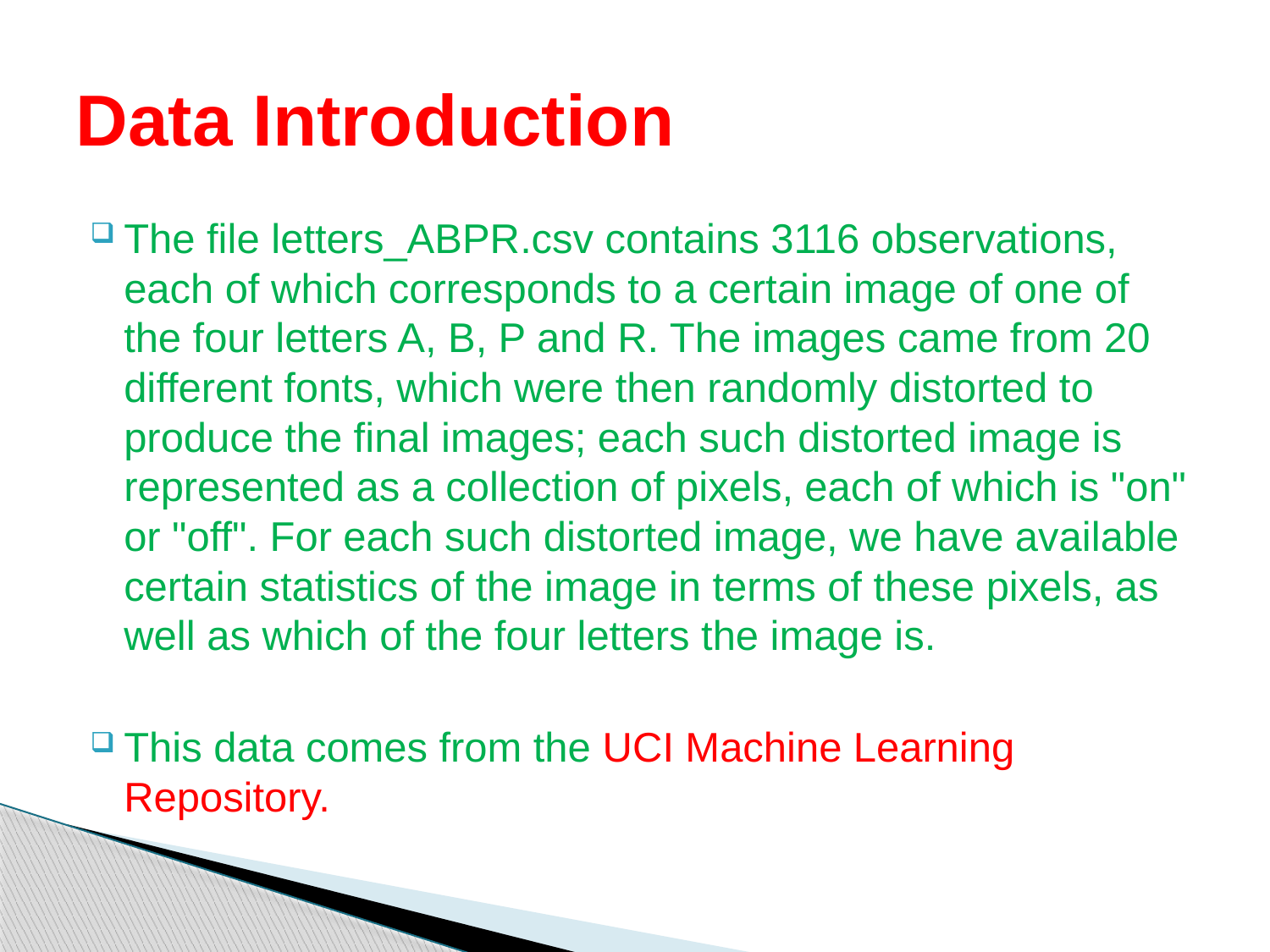

# Data Introduction
The file letters_ABPR.csv contains 3116 observations, each of which corresponds to a certain image of one of the four letters A, B, P and R. The images came from 20 different fonts, which were then randomly distorted to produce the final images; each such distorted image is represented as a collection of pixels, each of which is "on" or "off". For each such distorted image, we have available certain statistics of the image in terms of these pixels, as well as which of the four letters the image is.

This data comes from the UCI Machine Learning Repository.